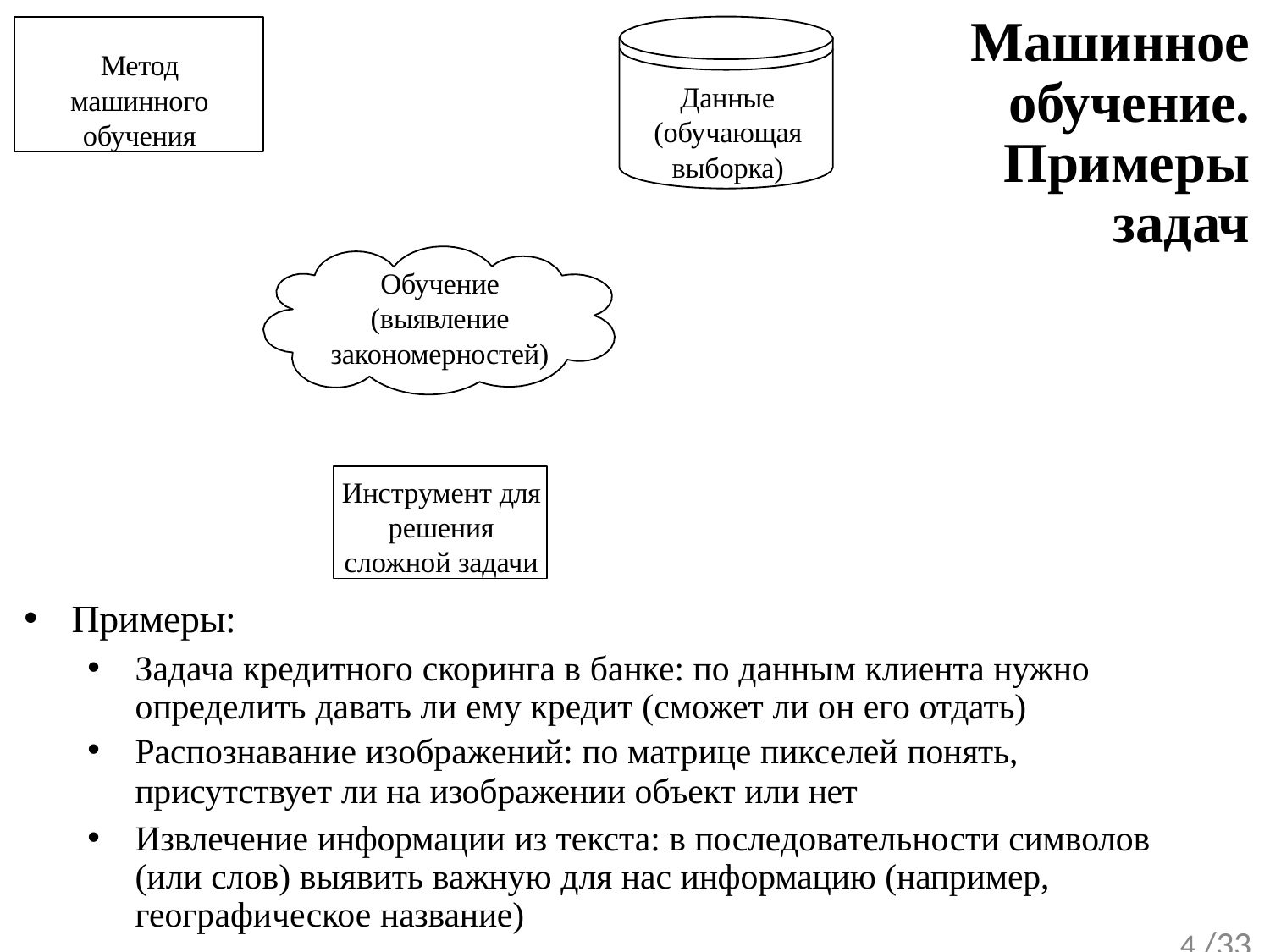

# Машинное обучение.
Примеры задач
Метод машинного обучения

Данные (обучающая выборка)

Обучение (выявление закономерностей)
Инструмент для решения сложной задачи
Примеры:
Задача кредитного скоринга в банке: по данным клиента нужно определить давать ли ему кредит (сможет ли он его отдать)
Распознавание изображений: по матрице пикселей понять,
присутствует ли на изображении объект или нет
Извлечение информации из текста: в последовательности символов (или слов) выявить важную для нас информацию (например, географическое название)
4 /33